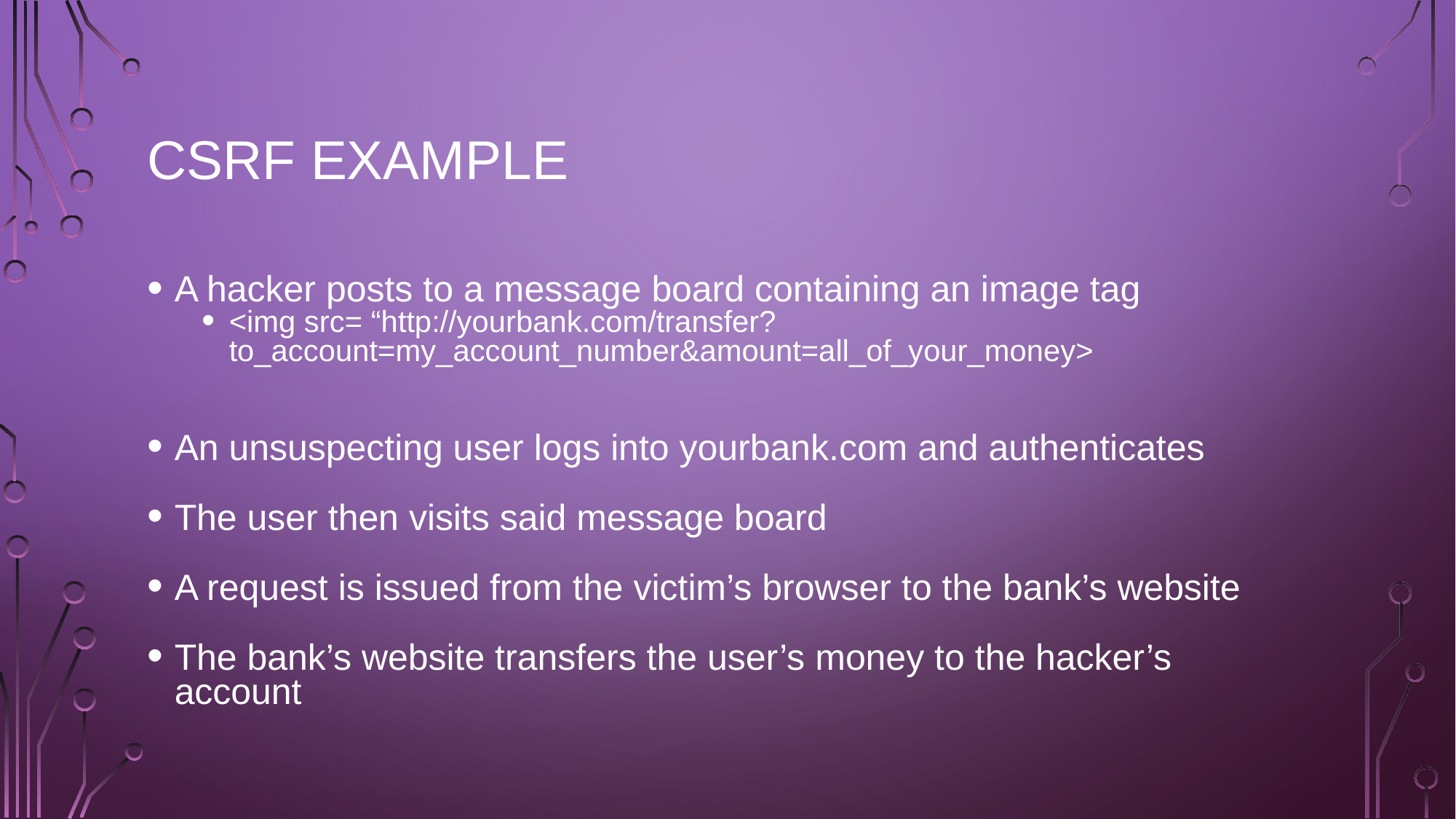

# CSRF Example
A hacker posts to a message board containing an image tag
<img src= “http://yourbank.com/transfer?     to_account=my_account_number&amount=all_of_your_money>

An unsuspecting user logs into yourbank.com and authenticates

The user then visits said message board

A request is issued from the victim’s browser to the bank’s website

The bank’s website transfers the user’s money to the hacker’s account